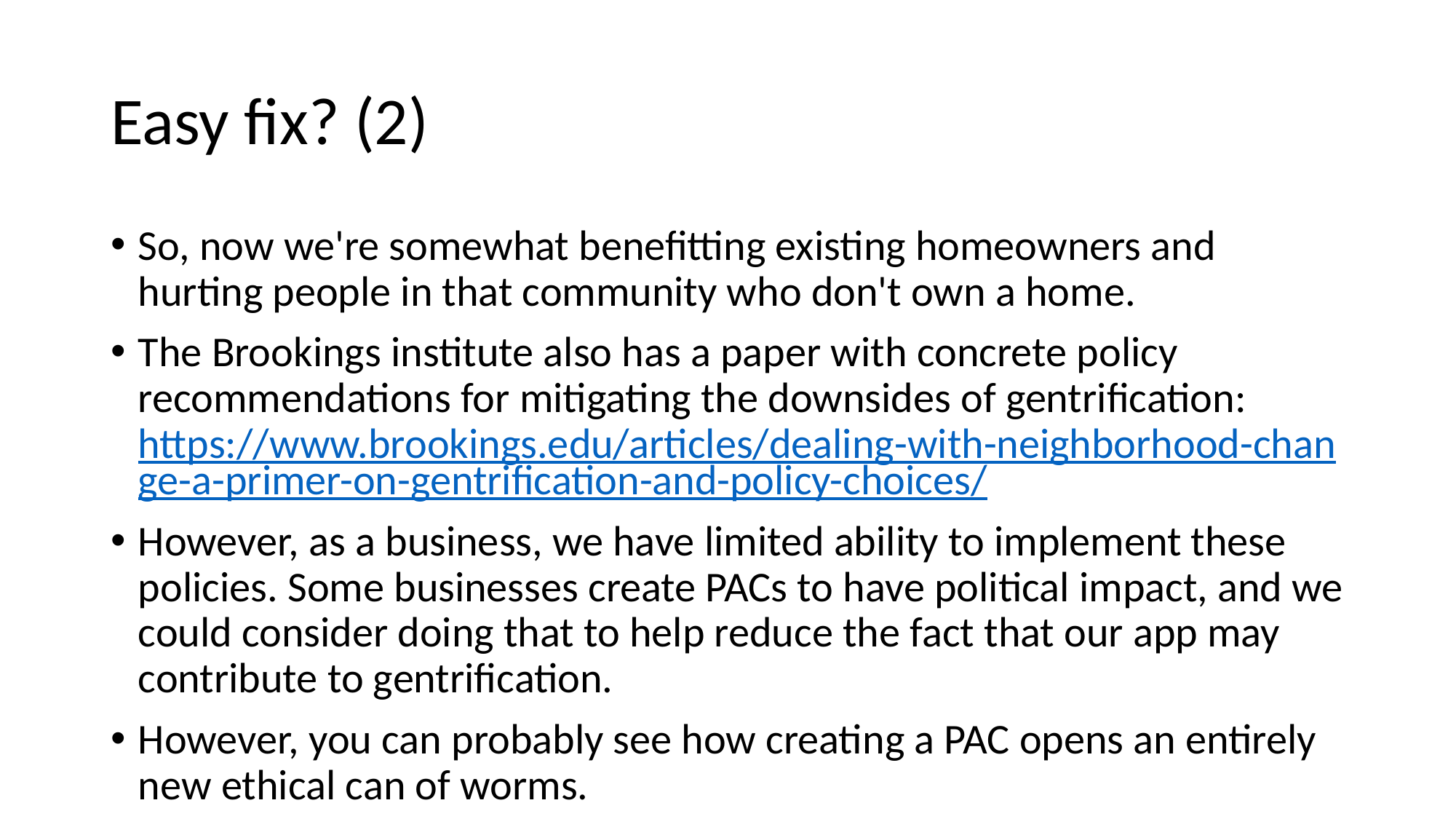

# Easy fix? (2)
So, now we're somewhat benefitting existing homeowners and hurting people in that community who don't own a home.
The Brookings institute also has a paper with concrete policy recommendations for mitigating the downsides of gentrification:
https://www.brookings.edu/articles/dealing-with-neighborhood-change-a-primer-on-gentrification-and-policy-choices/
However, as a business, we have limited ability to implement these policies. Some businesses create PACs to have political impact, and we could consider doing that to help reduce the fact that our app may contribute to gentrification.
However, you can probably see how creating a PAC opens an entirely new ethical can of worms.